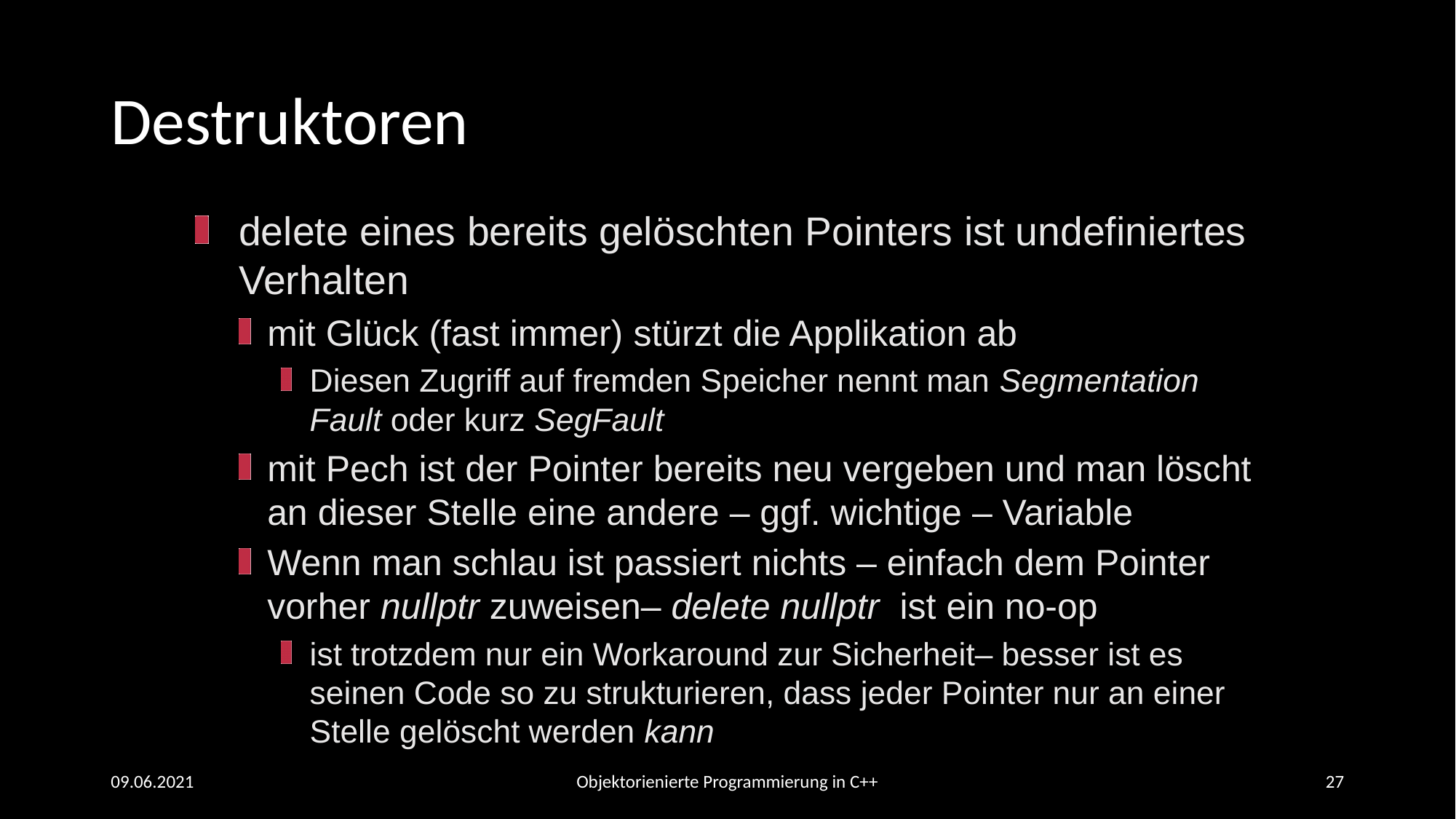

# Destruktoren
delete eines bereits gelöschten Pointers ist undefiniertes Verhalten
mit Glück (fast immer) stürzt die Applikation ab
Diesen Zugriff auf fremden Speicher nennt man Segmentation Fault oder kurz SegFault
mit Pech ist der Pointer bereits neu vergeben und man löscht an dieser Stelle eine andere – ggf. wichtige – Variable
Wenn man schlau ist passiert nichts – einfach dem Pointer vorher nullptr zuweisen– delete nullptr  ist ein no-op
ist trotzdem nur ein Workaround zur Sicherheit– besser ist es seinen Code so zu strukturieren, dass jeder Pointer nur an einer Stelle gelöscht werden kann

09.06.2021
Objektorienierte Programmierung in C++
27